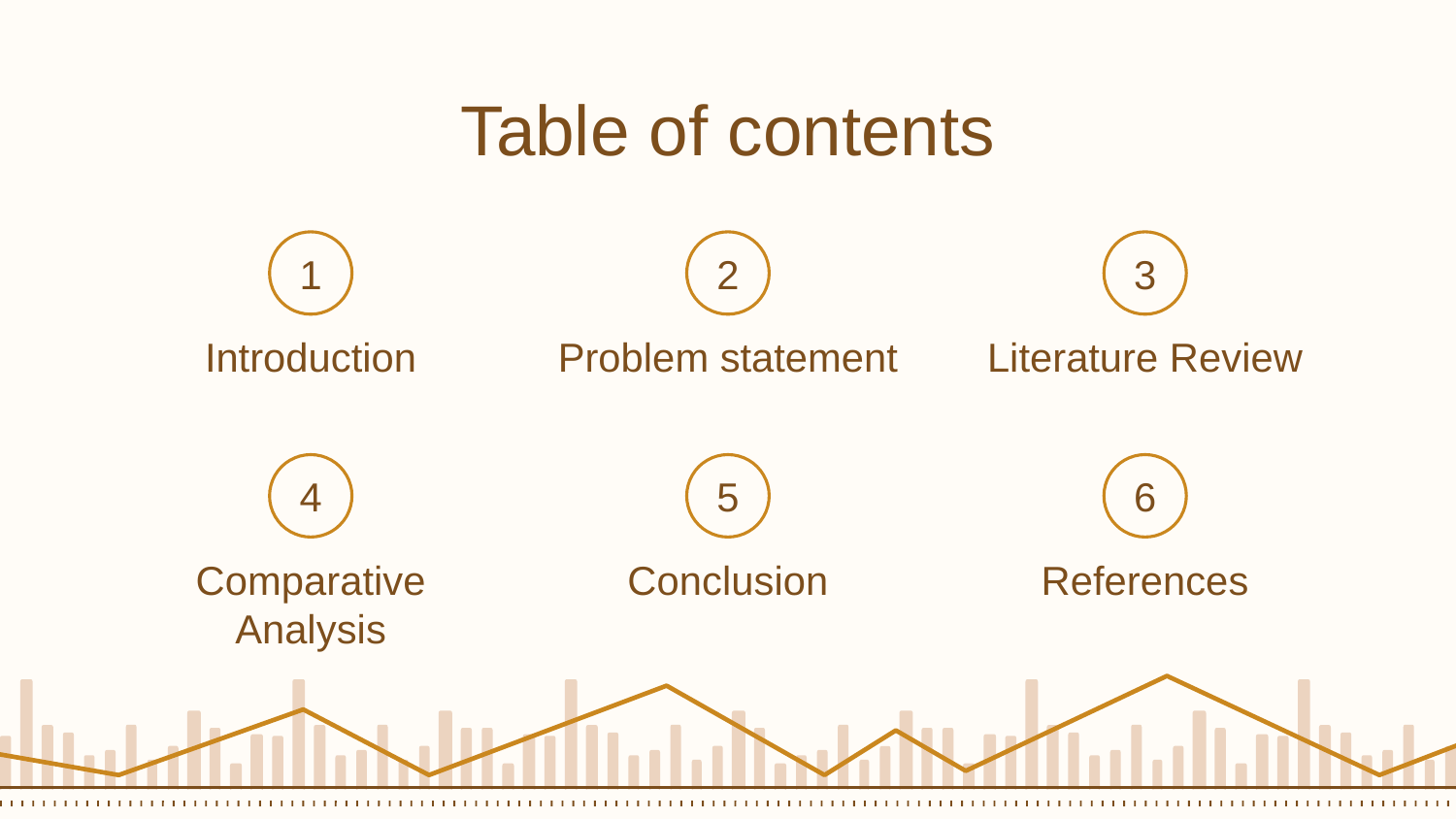

# Table of contents

1
2
3
Introduction
Problem statement
Literature Review

4
5
6
Comparative Analysis
Conclusion
References